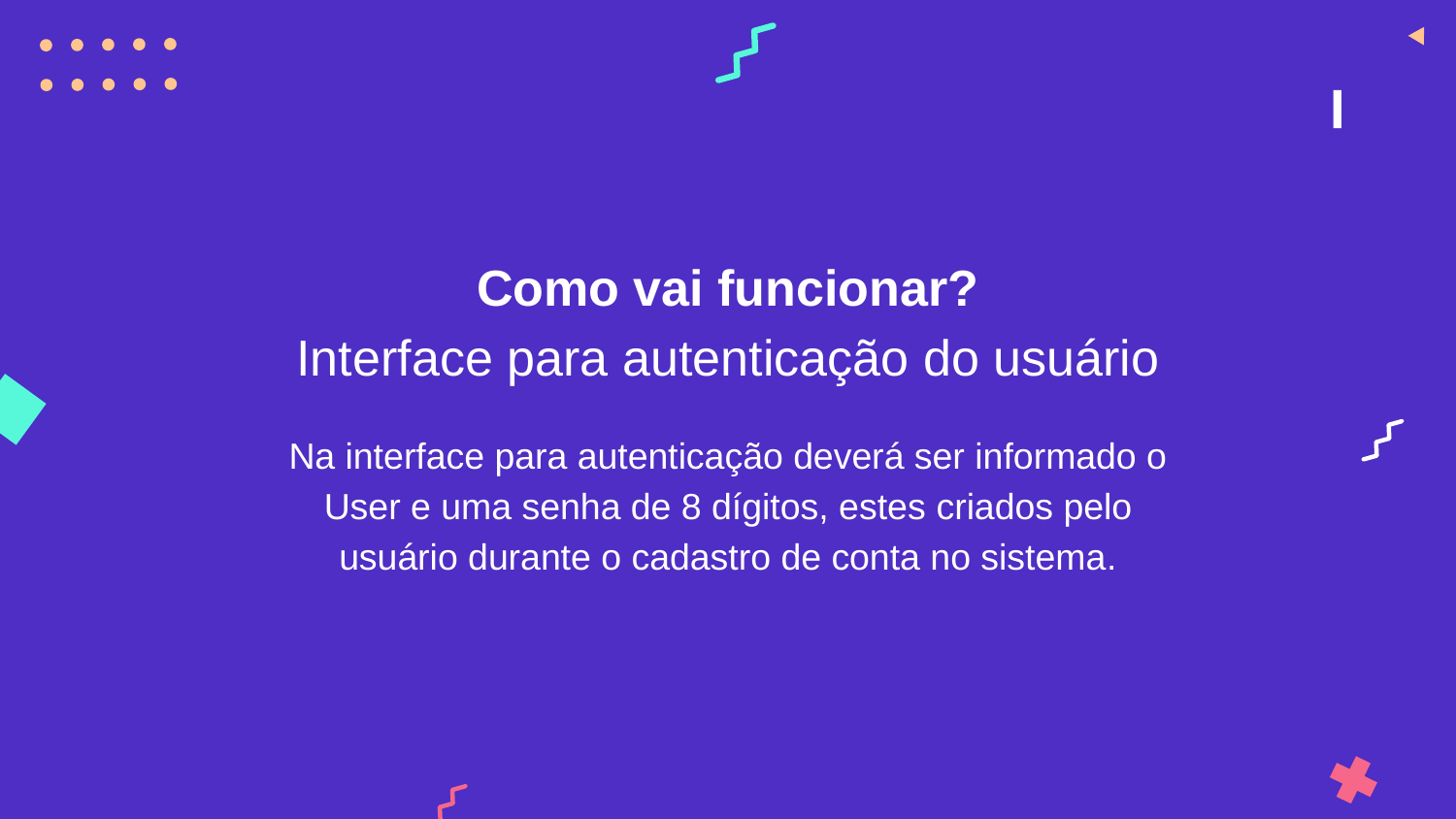

Como vai funcionar?
Interface para autenticação do usuário
Na interface para autenticação deverá ser informado o User e uma senha de 8 dígitos, estes criados pelo usuário durante o cadastro de conta no sistema.